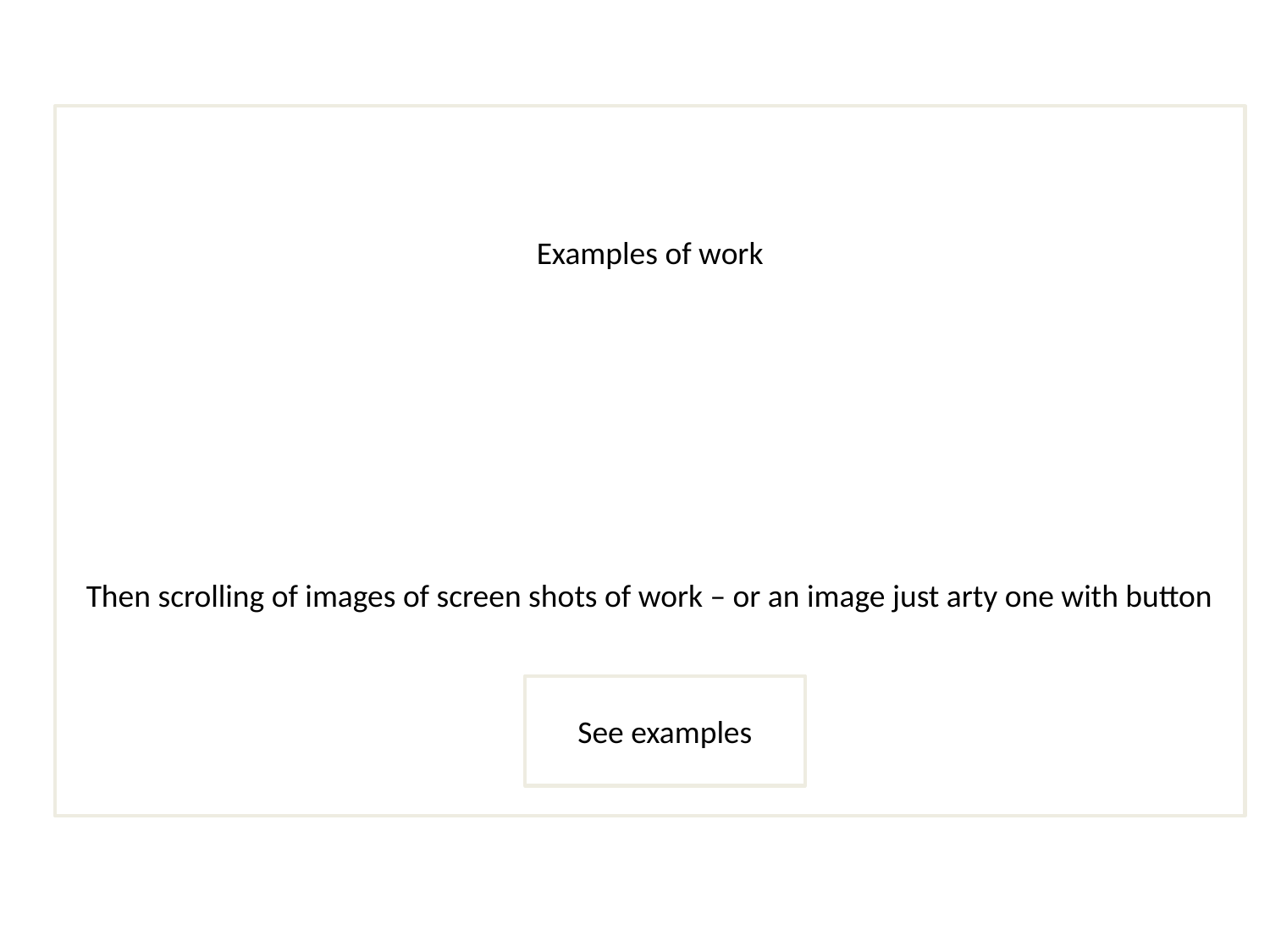

Examples of work

Then scrolling of images of screen shots of work – or an image just arty one with button

See examples